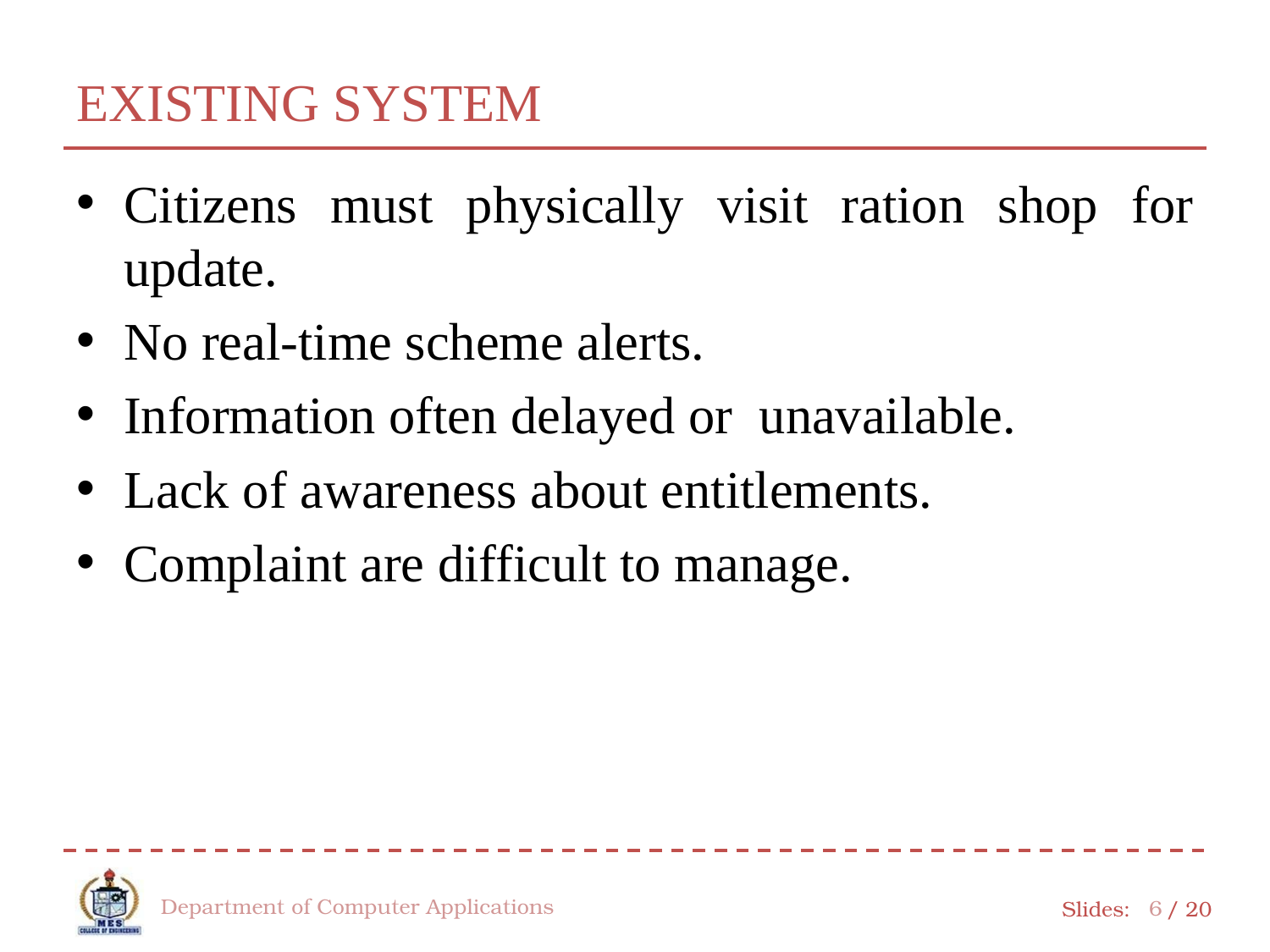

# EXISTING SYSTEM
Citizens must physically visit ration shop for update.
No real-time scheme alerts.
Information often delayed or  unavailable.
Lack of awareness about entitlements.
Complaint are difficult to manage.

Department of Computer Applications
6